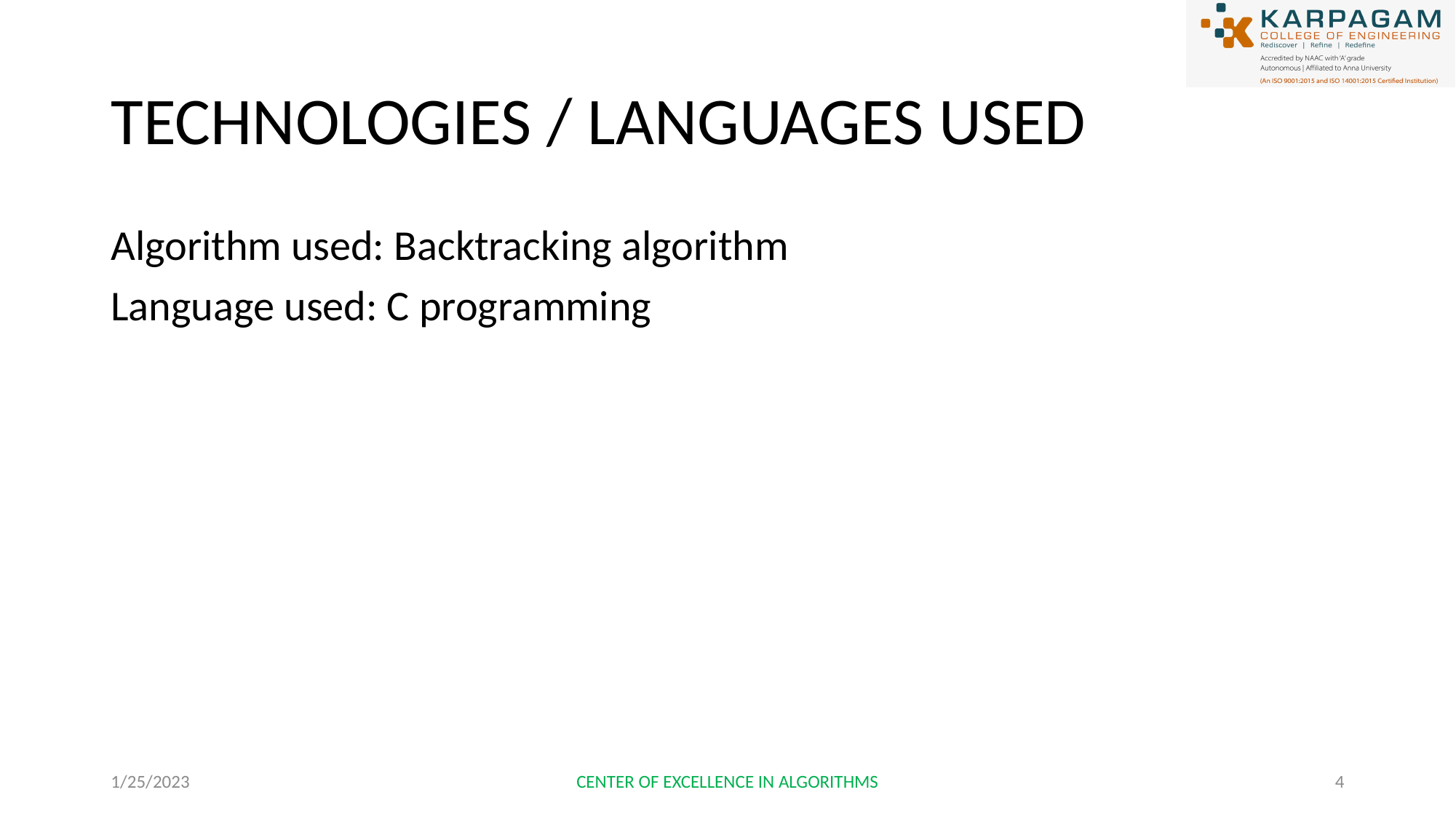

# TECHNOLOGIES / LANGUAGES USED
Algorithm used: Backtracking algorithm
Language used: C programming
1/25/2023
CENTER OF EXCELLENCE IN ALGORITHMS
4